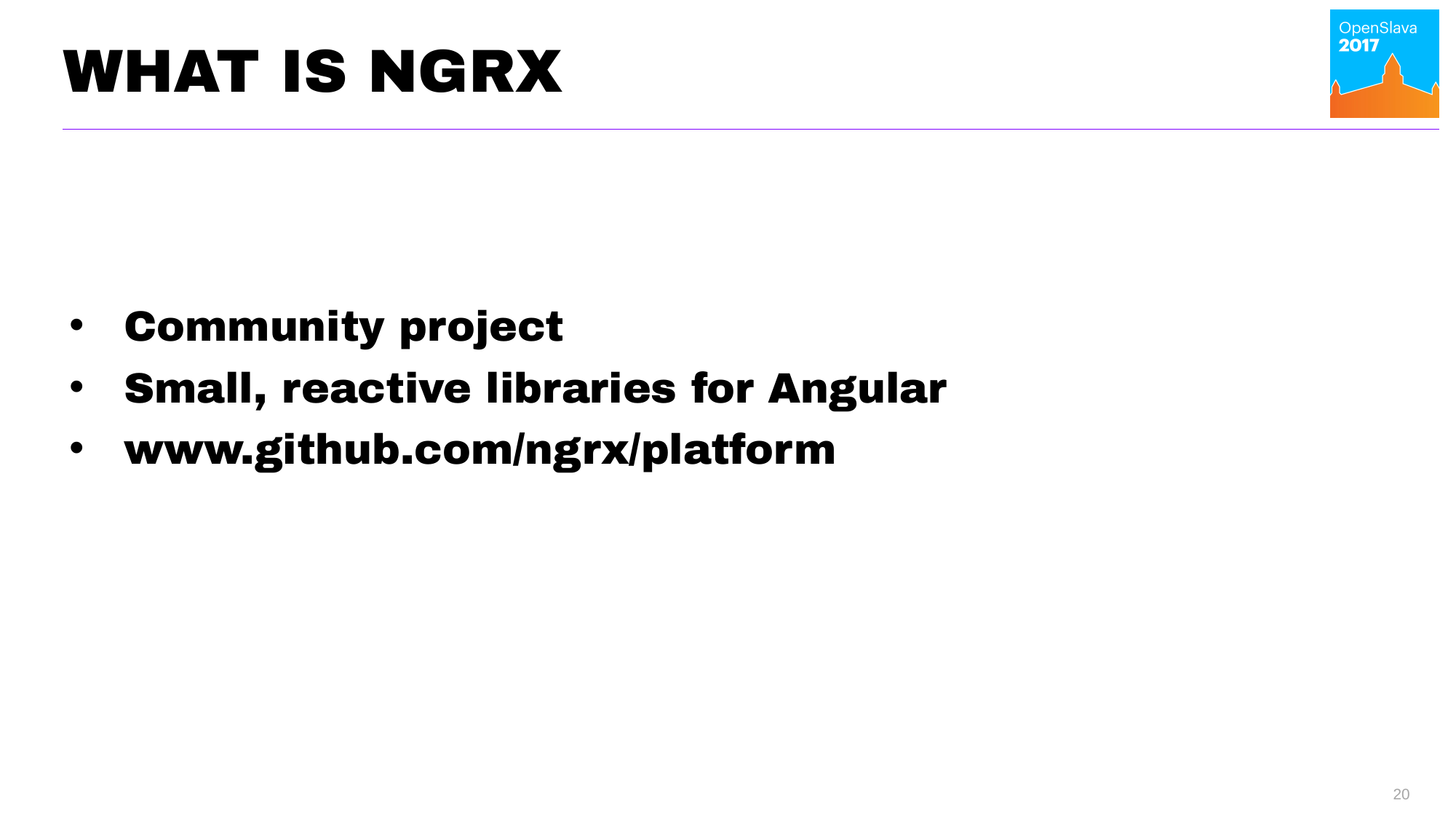

# What is ngrx

Community project
Small, reactive libraries for Angular
www.github.com/ngrx/platform
20